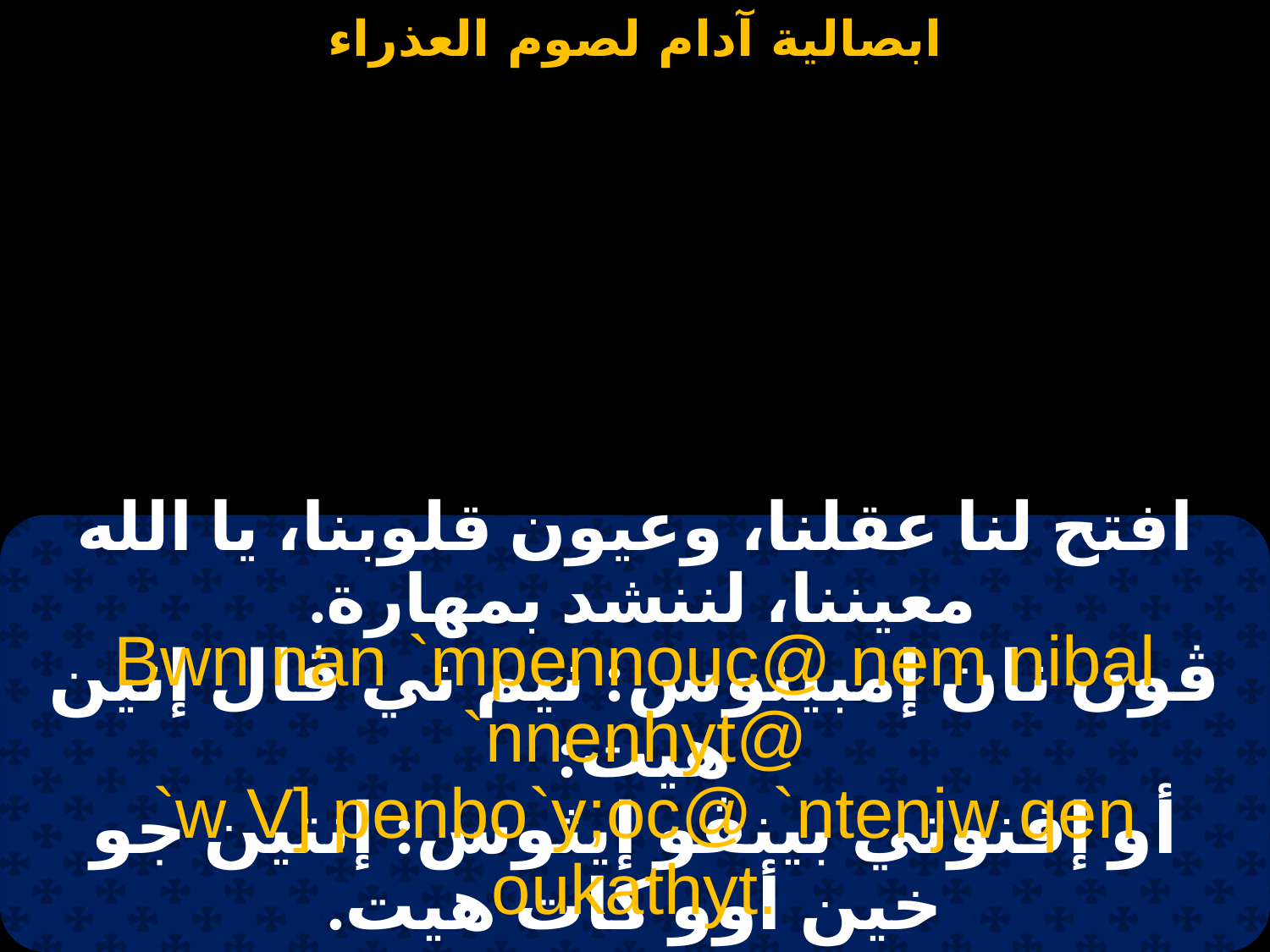

#
افتح لنا عقلنا، وعيون قلوبنا، يا الله معيننا، لننشد بمهارة.
Bwn nan `mpennouc@ nem nibal `nnenhyt@
 `w V] penbo`y;oc@ `ntenjw qen oukathyt.
ڤون نان إمبينوس: نيم ني ڤال إنين هيت:
أو إفنوتي بينڤو إيثوس: إنتين جو خين أوو كات هيت.